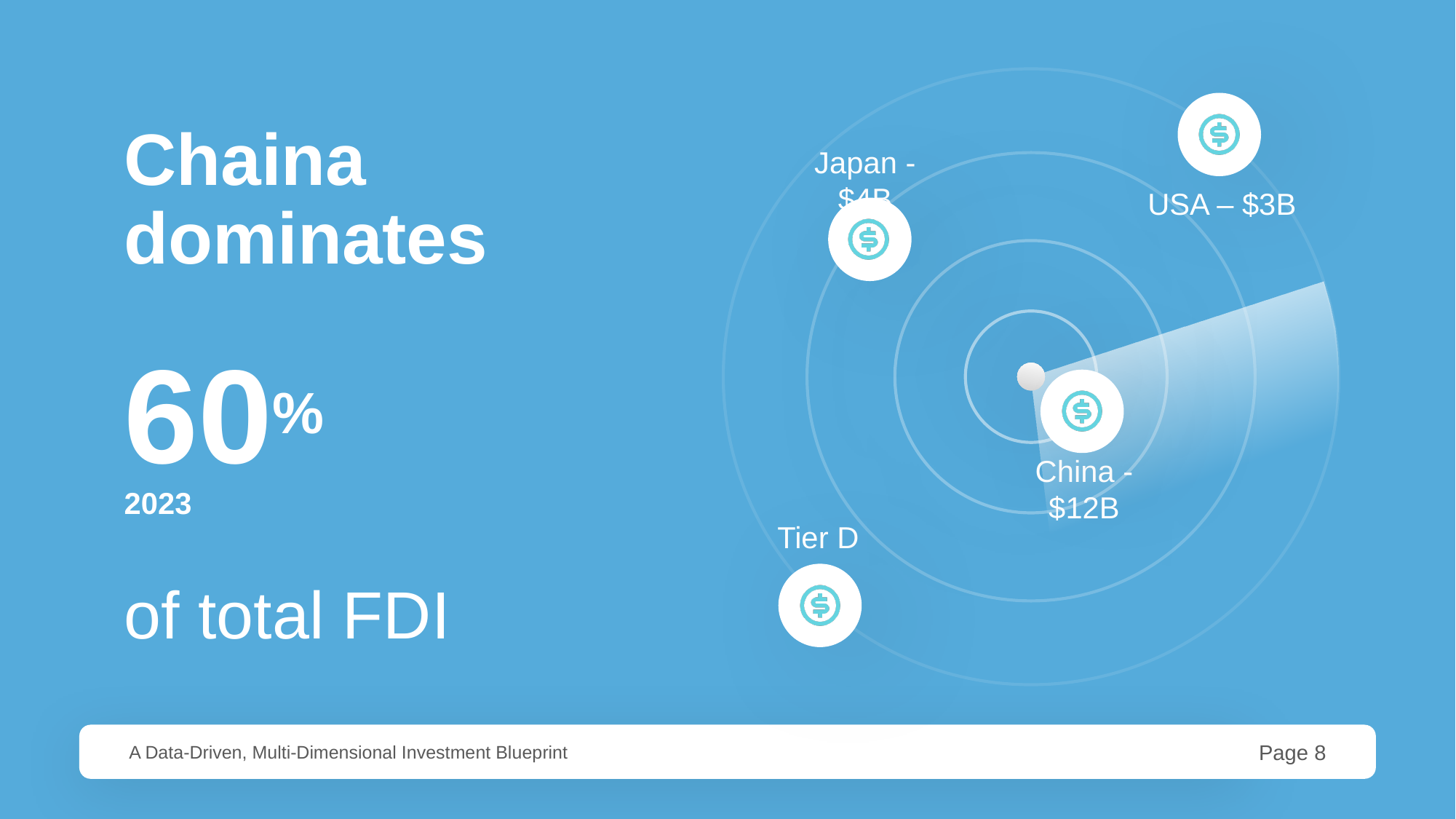

Chaina dominates
Japan - $4B

USA – $3B

60%

China - $12B
2023
Tier D
of total FDI